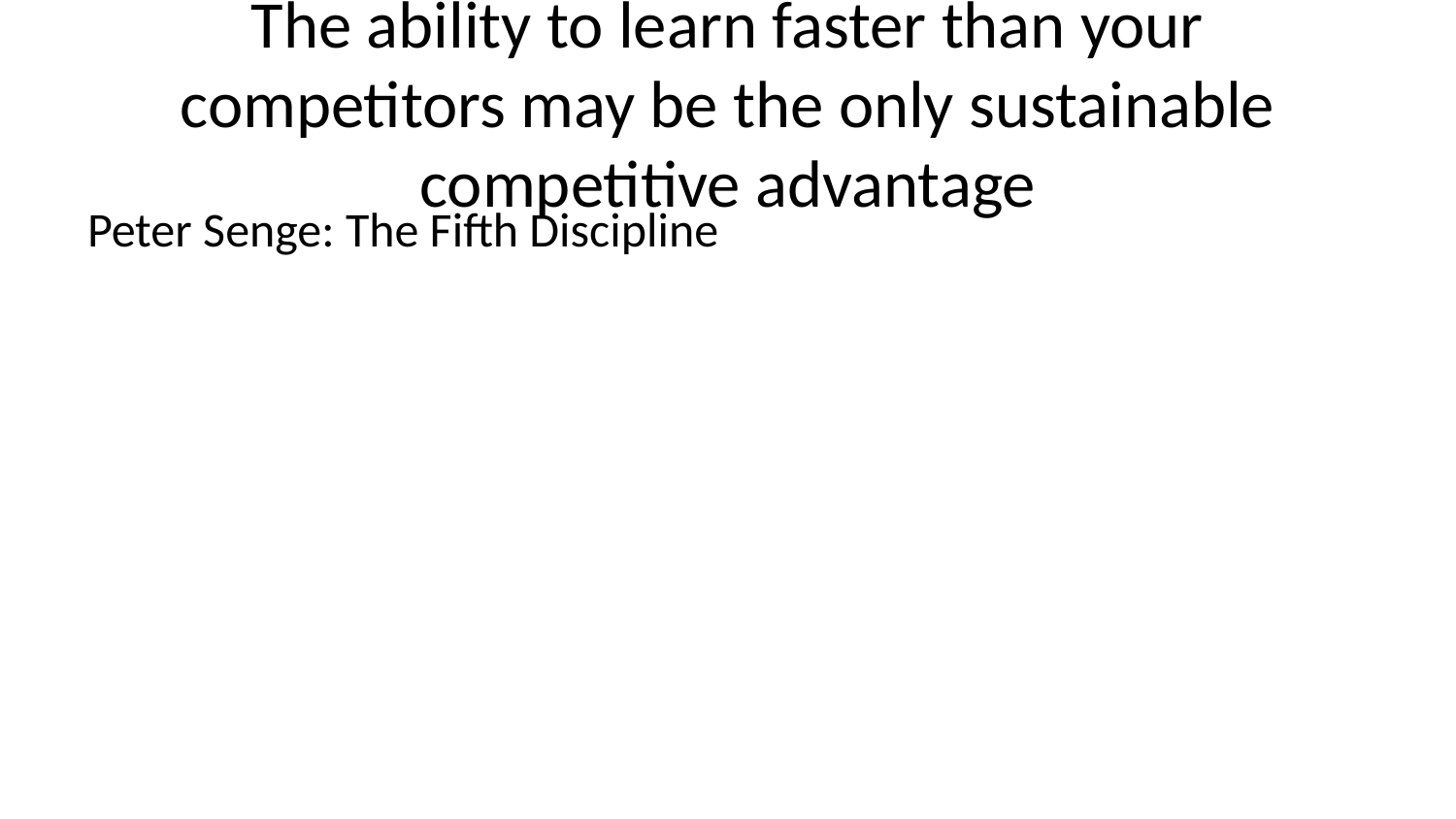

# The ability to learn faster than your competitors may be the only sustainable competitive advantage
Peter Senge: The Fifth Discipline